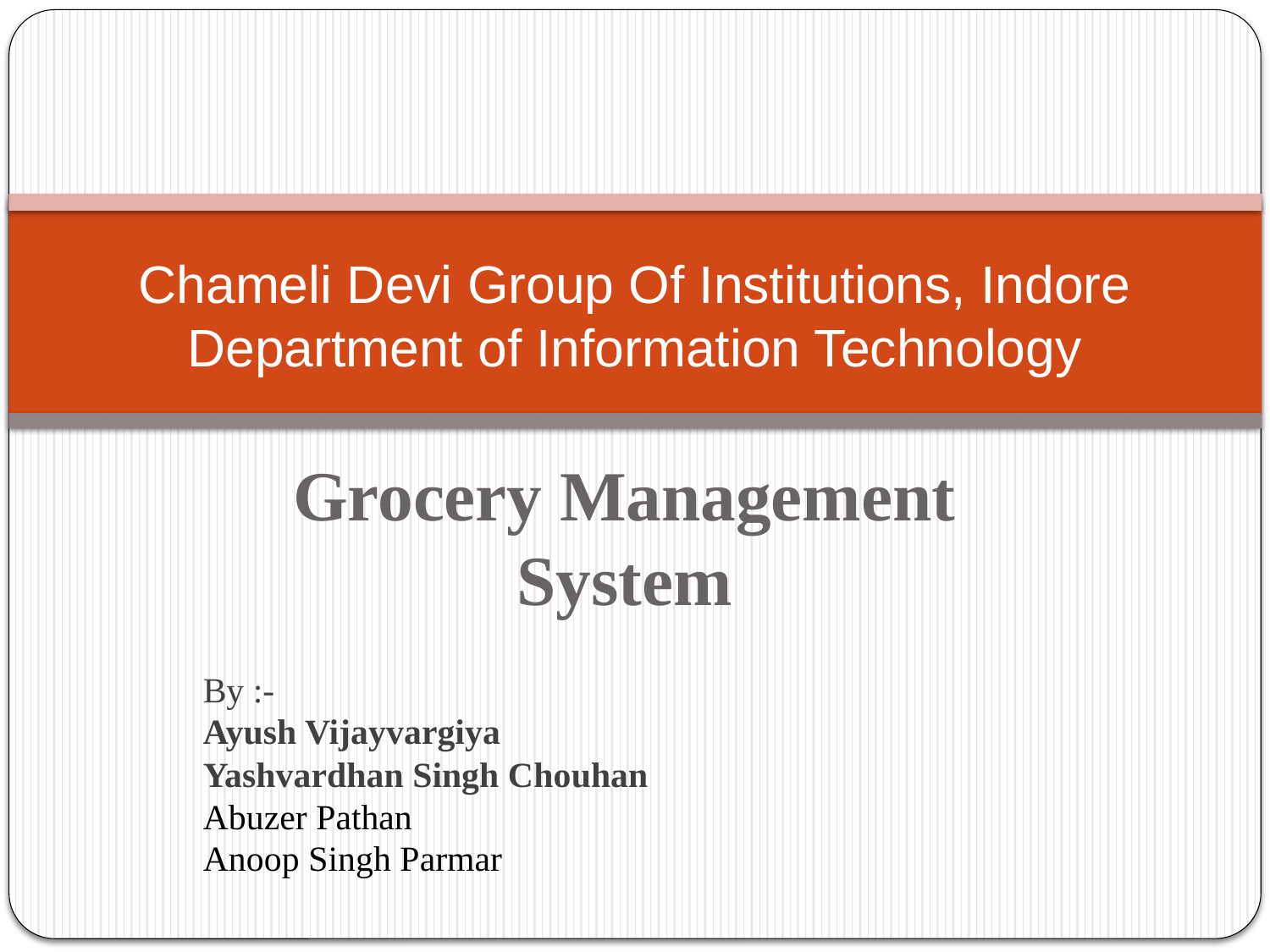

# Chameli Devi Group Of Institutions, Indore Department of Information Technology
Grocery Management System

By :-
Ayush Vijayvargiya
Yashvardhan Singh Chouhan
Abuzer Pathan
Anoop Singh Parmar